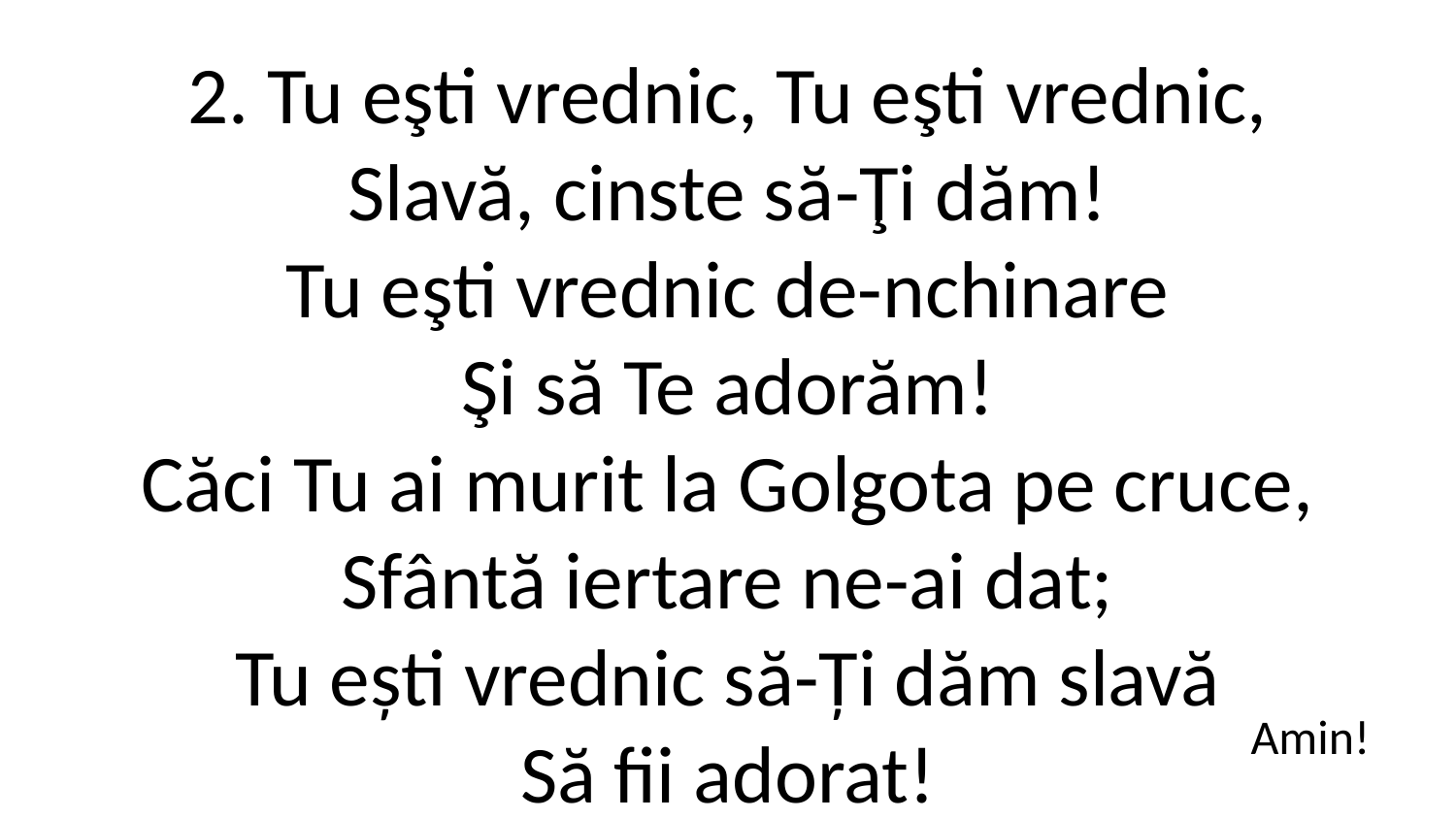

2. Tu eşti vrednic, Tu eşti vrednic,
Slavă, cinste să­-Ţi dăm!
Tu eşti vrednic de-nchinare
Şi să Te adorăm!
Căci Tu ai murit la Golgota pe cruce,
Sfântă iertare ne-ai dat;
Tu ești vrednic să-Ți dăm slavă
Să fii adorat!

Amin!